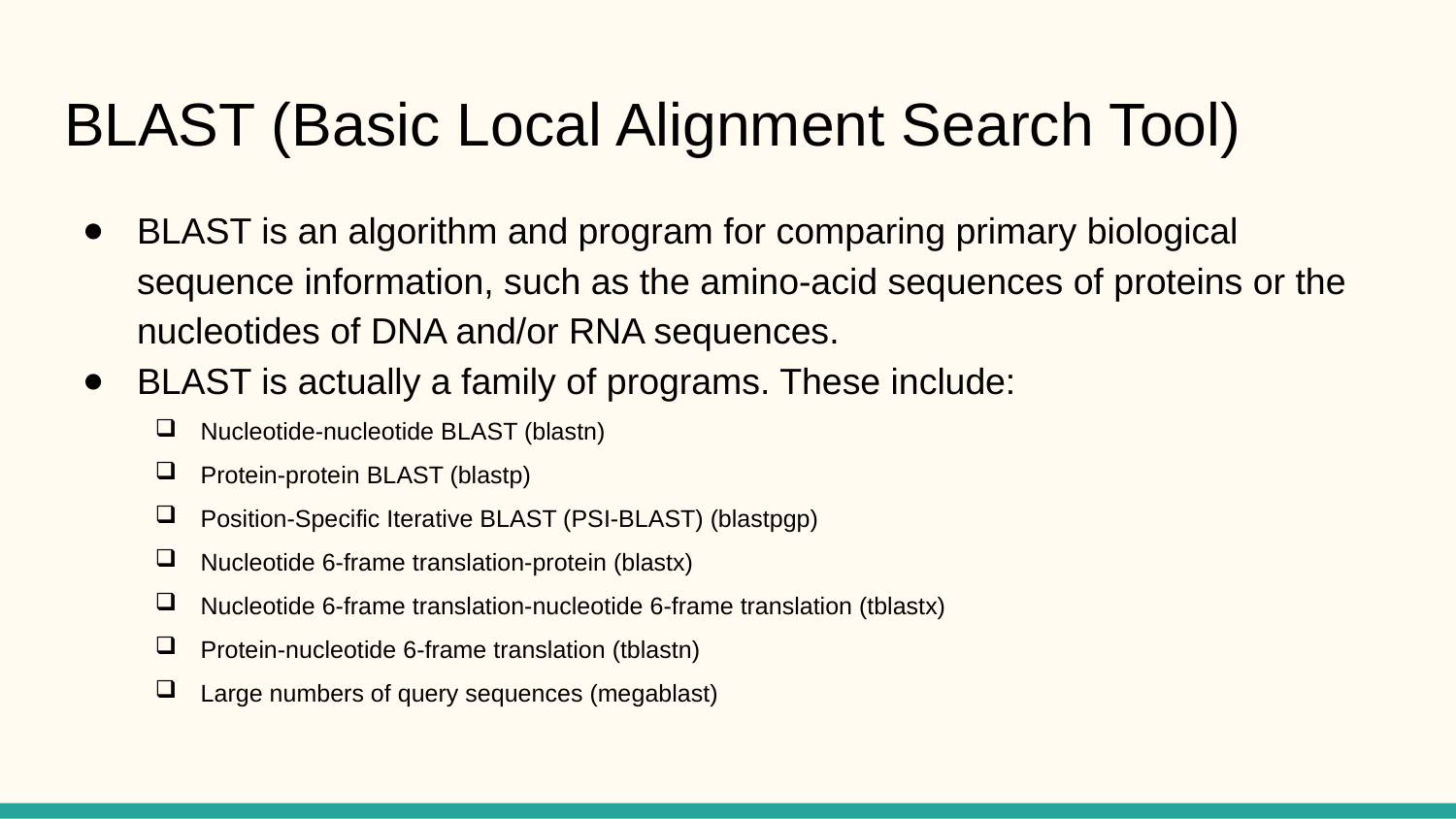

# BLAST (Basic Local Alignment Search Tool)
BLAST is an algorithm and program for comparing primary biological sequence information, such as the amino-acid sequences of proteins or the nucleotides of DNA and/or RNA sequences.
BLAST is actually a family of programs. These include:
Nucleotide-nucleotide BLAST (blastn)
Protein-protein BLAST (blastp)
Position-Specific Iterative BLAST (PSI-BLAST) (blastpgp)
Nucleotide 6-frame translation-protein (blastx)
Nucleotide 6-frame translation-nucleotide 6-frame translation (tblastx)
Protein-nucleotide 6-frame translation (tblastn)
Large numbers of query sequences (megablast)